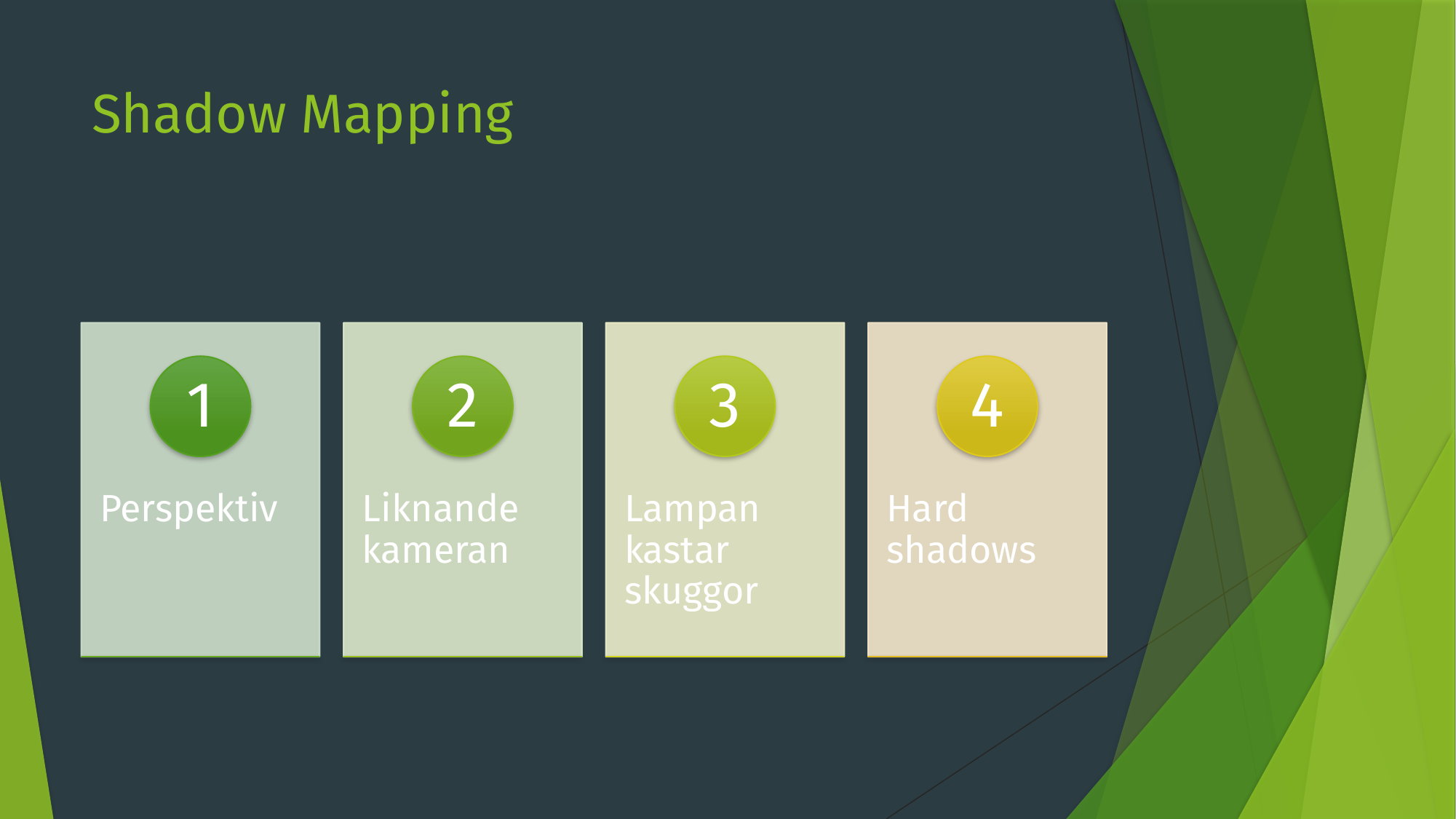

# Shadow Mapping
Perspektiv
1
Liknande kameran
2
Lampan kastar skuggor
3
Hard shadows
4